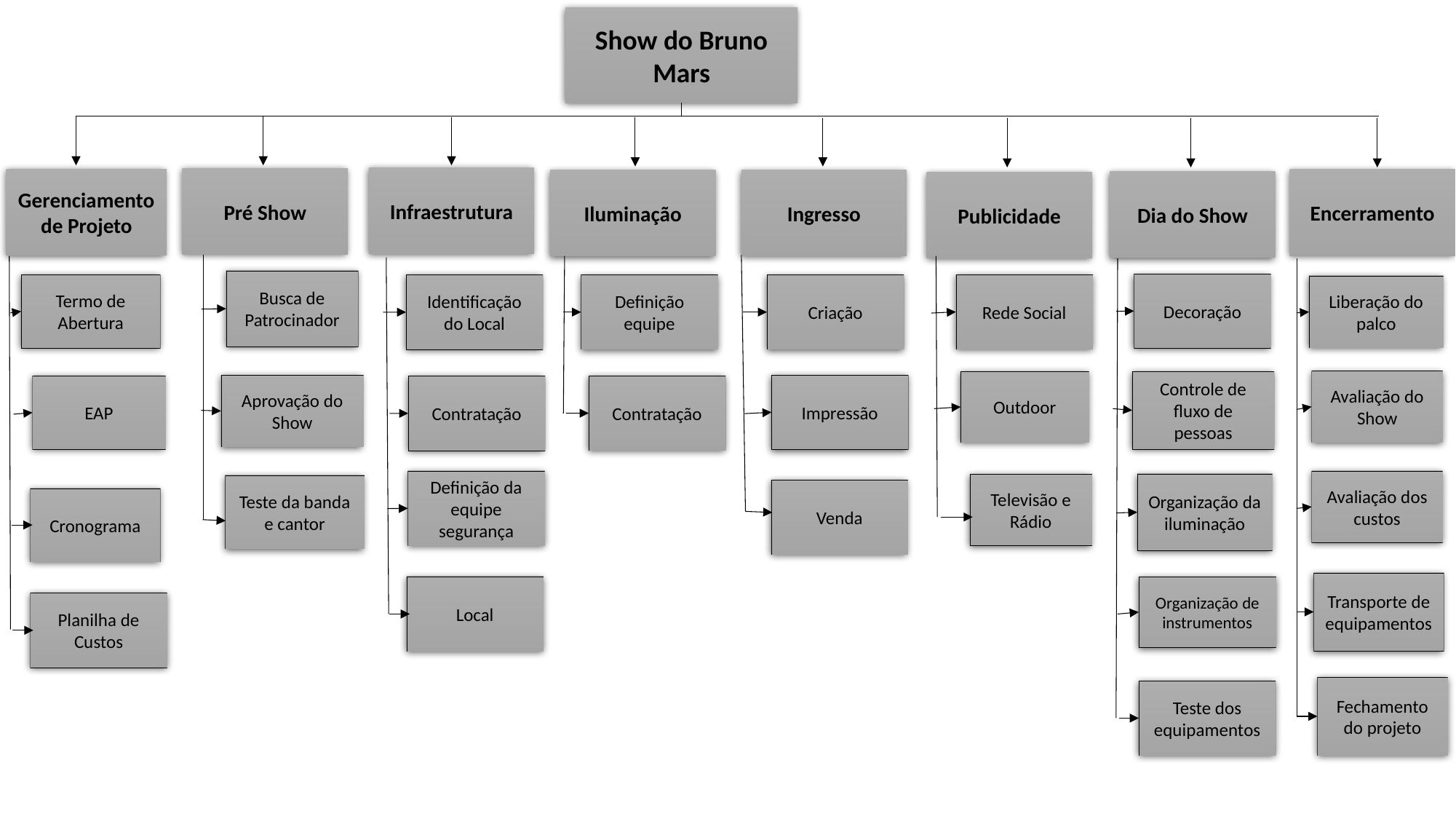

Show do Bruno Mars
Infraestrutura
Pré Show
Gerenciamento de Projeto
Encerramento
Ingresso
Iluminação
Dia do Show
Publicidade
Busca de Patrocinador
Decoração
Termo de Abertura
Rede Social
Identificação do Local
Definição equipe
Criação
Liberação do palco
Avaliação do Show
Controle de fluxo de pessoas
Outdoor
Impressão
Aprovação do Show
EAP
Contratação
Contratação
Avaliação dos custos
Definição da equipe segurança
Organização da iluminação
Televisão e Rádio
Teste da banda e cantor
Venda
Cronograma
Transporte de equipamentos
Local
Organização de instrumentos
Planilha de Custos
Fechamento do projeto
Teste dos equipamentos